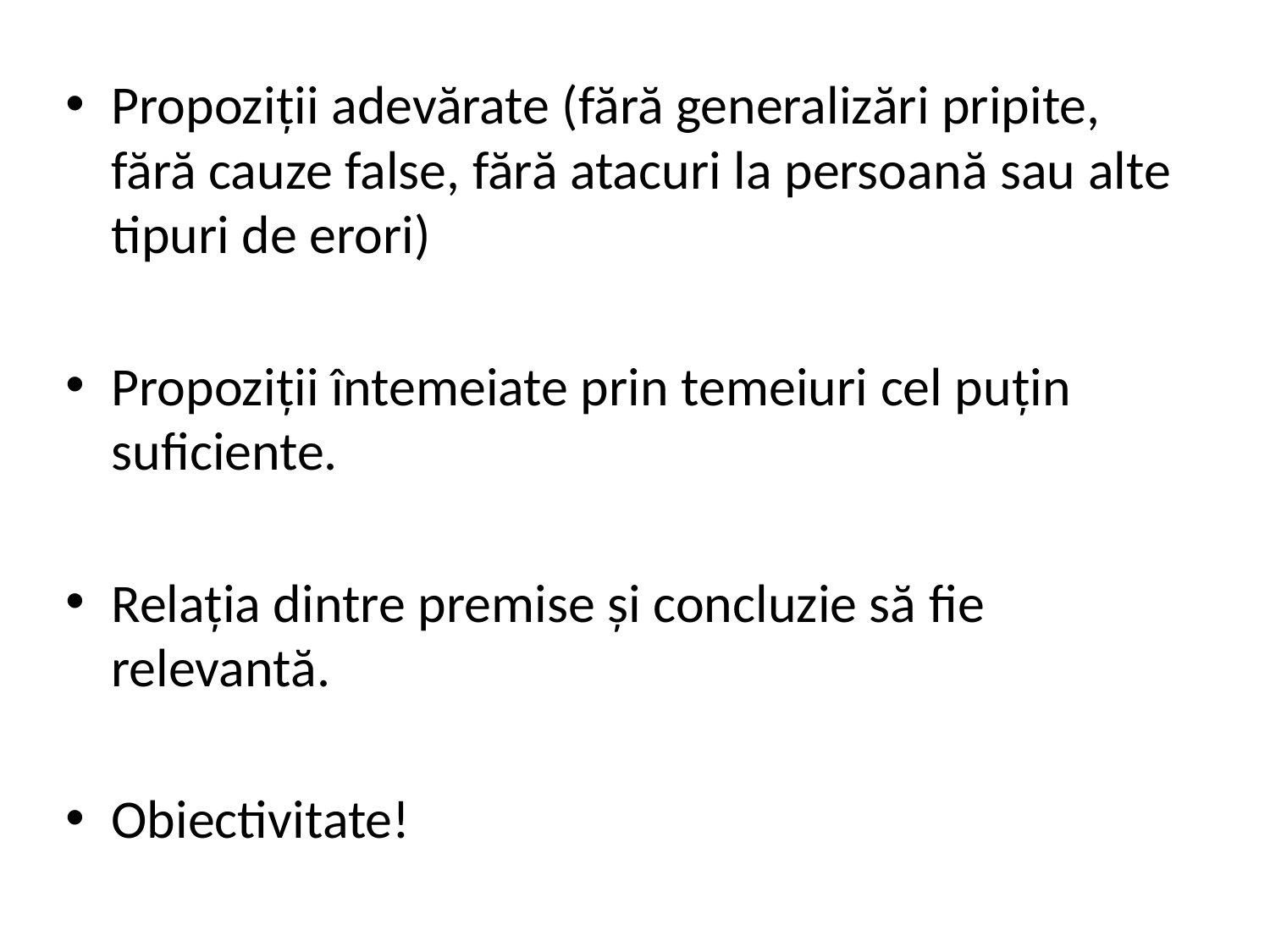

Propoziții adevărate (fără generalizări pripite, fără cauze false, fără atacuri la persoană sau alte tipuri de erori)

Propoziții întemeiate prin temeiuri cel puțin suficiente.

Relația dintre premise și concluzie să fie relevantă.

Obiectivitate!